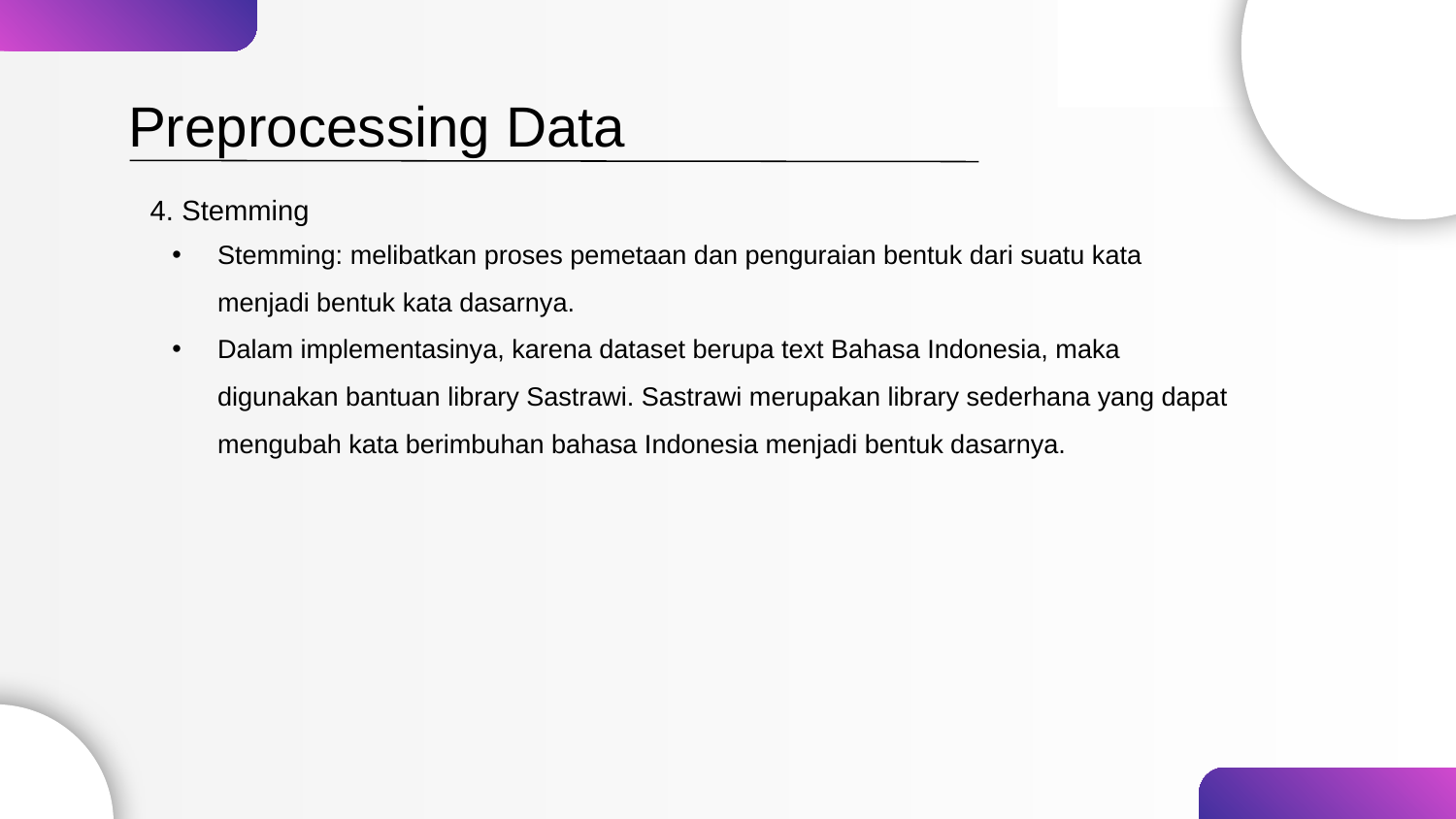

# Preprocessing Data
4. Stemming
Stemming: melibatkan proses pemetaan dan penguraian bentuk dari suatu kata menjadi bentuk kata dasarnya.
Dalam implementasinya, karena dataset berupa text Bahasa Indonesia, maka digunakan bantuan library Sastrawi. Sastrawi merupakan library sederhana yang dapat mengubah kata berimbuhan bahasa Indonesia menjadi bentuk dasarnya.